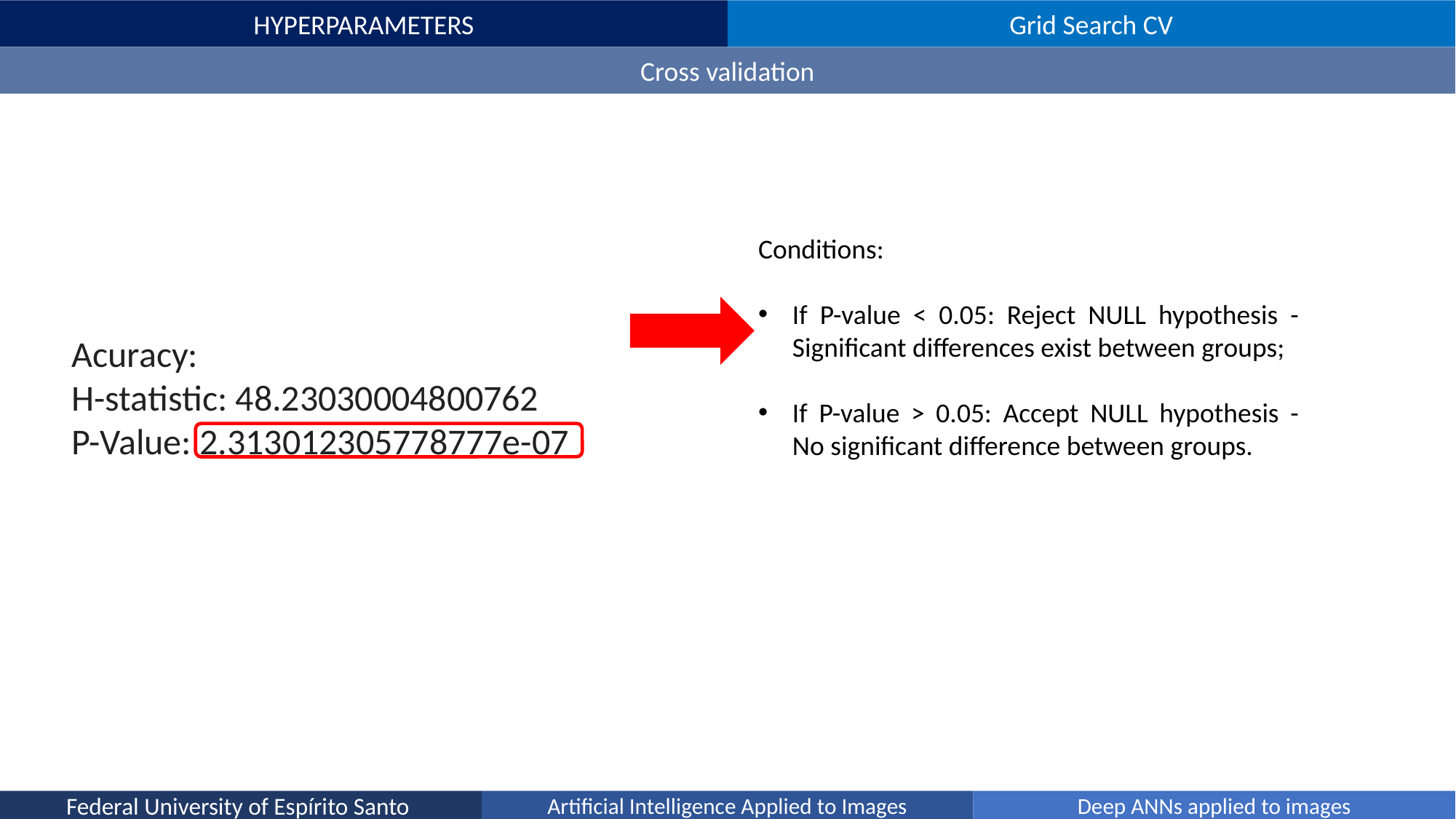

HYPERPARAMETERS
Grid Search CV
Cross validation
Conditions:

If P-value < 0.05: Reject NULL hypothesis - Significant differences exist between groups;

If P-value > 0.05: Accept NULL hypothesis - No significant difference between groups.

Acuracy:
H-statistic: 48.23030004800762
P-Value: 2.313012305778777e-07

Federal University of Espírito Santo
Artificial Intelligence Applied to Images
Deep ANNs applied to images